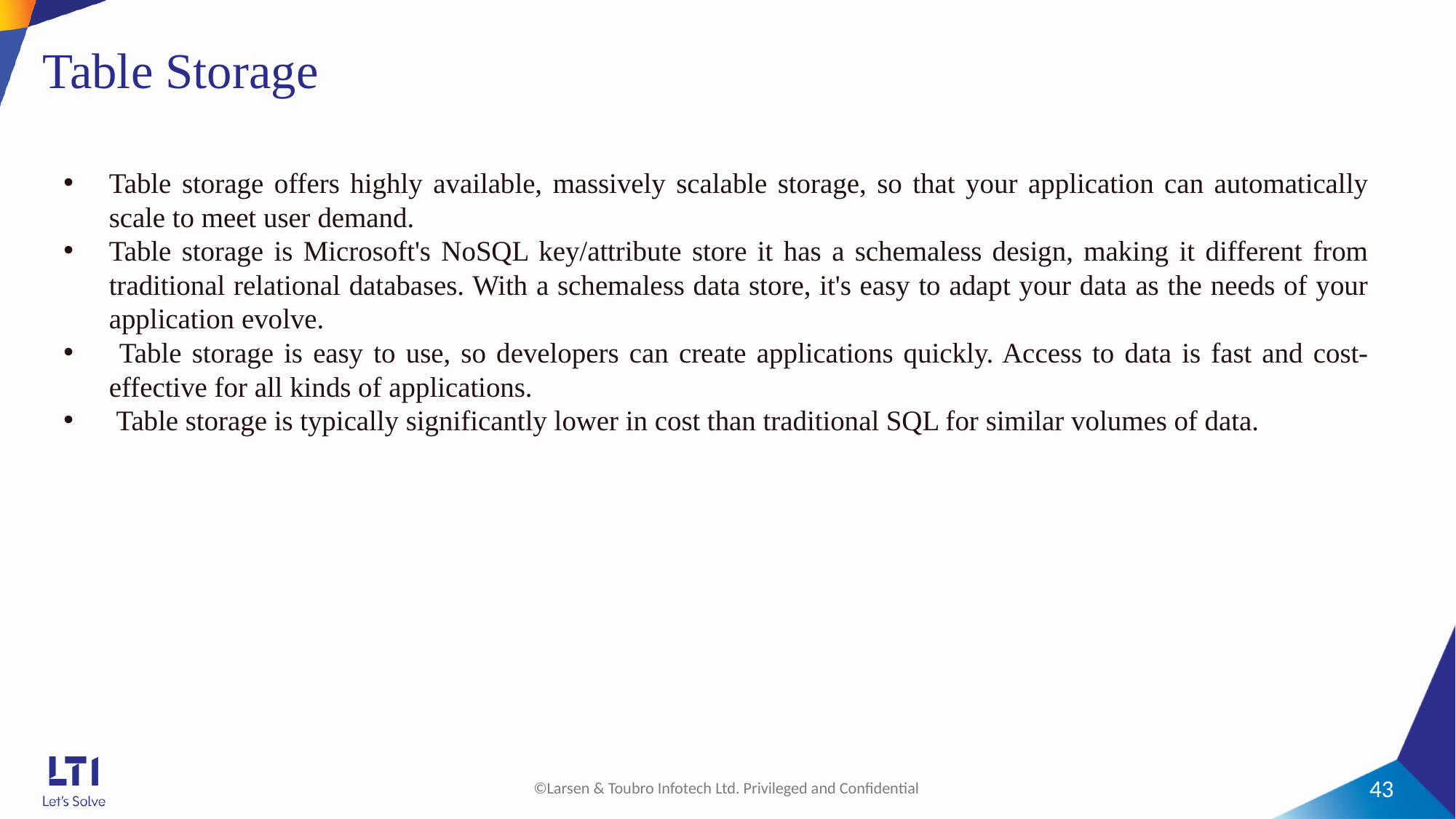

# Table Storage
Table storage offers highly available, massively scalable storage, so that your application can automatically scale to meet user demand.
Table storage is Microsoft's NoSQL key/attribute store it has a schemaless design, making it different from traditional relational databases. With a schemaless data store, it's easy to adapt your data as the needs of your application evolve.
 Table storage is easy to use, so developers can create applications quickly. Access to data is fast and cost-effective for all kinds of applications.
 Table storage is typically significantly lower in cost than traditional SQL for similar volumes of data.